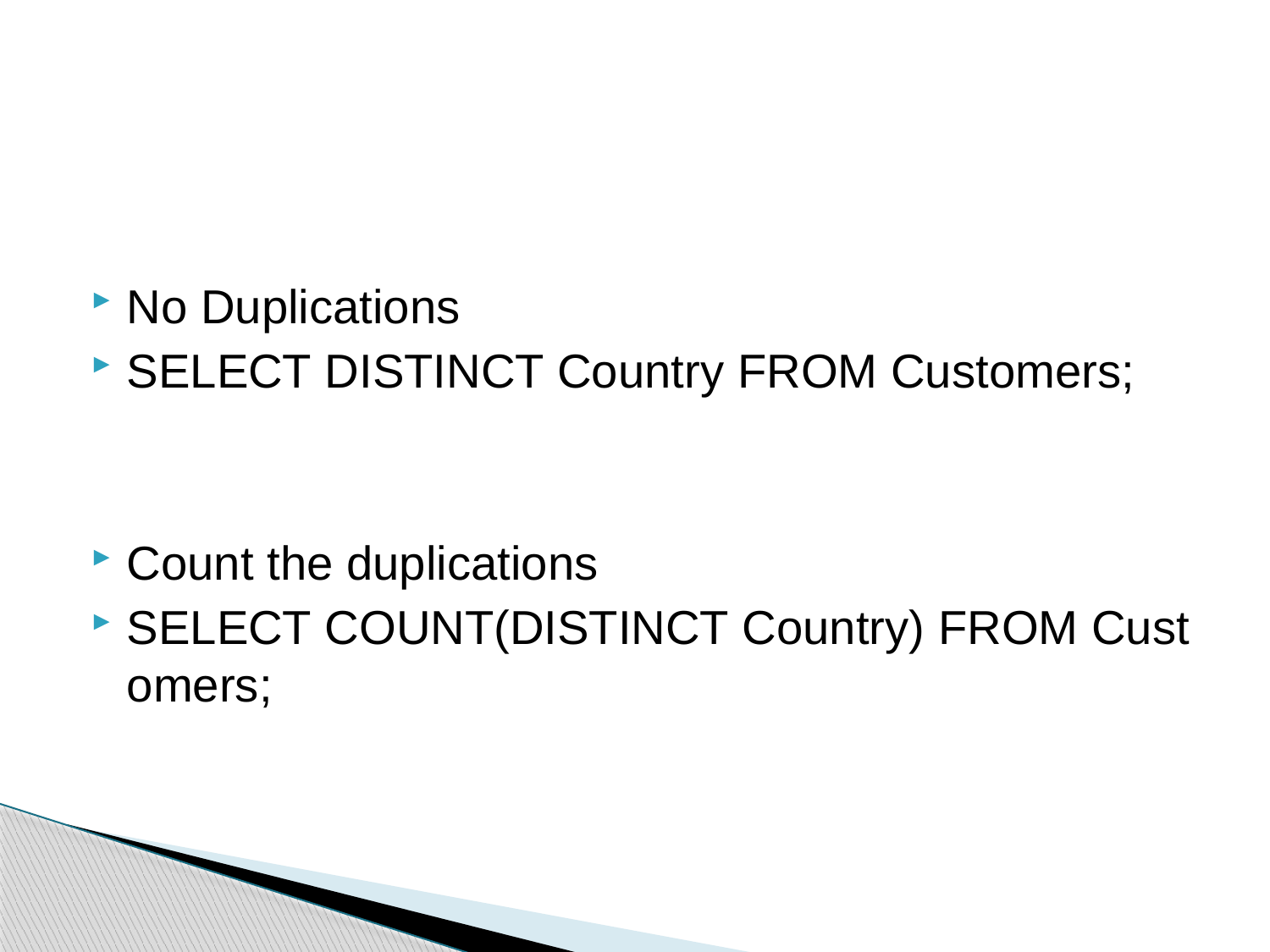

#

No Duplications
SELECT DISTINCT Country FROM Customers;

Count the duplications
SELECT COUNT(DISTINCT Country) FROM Customers;